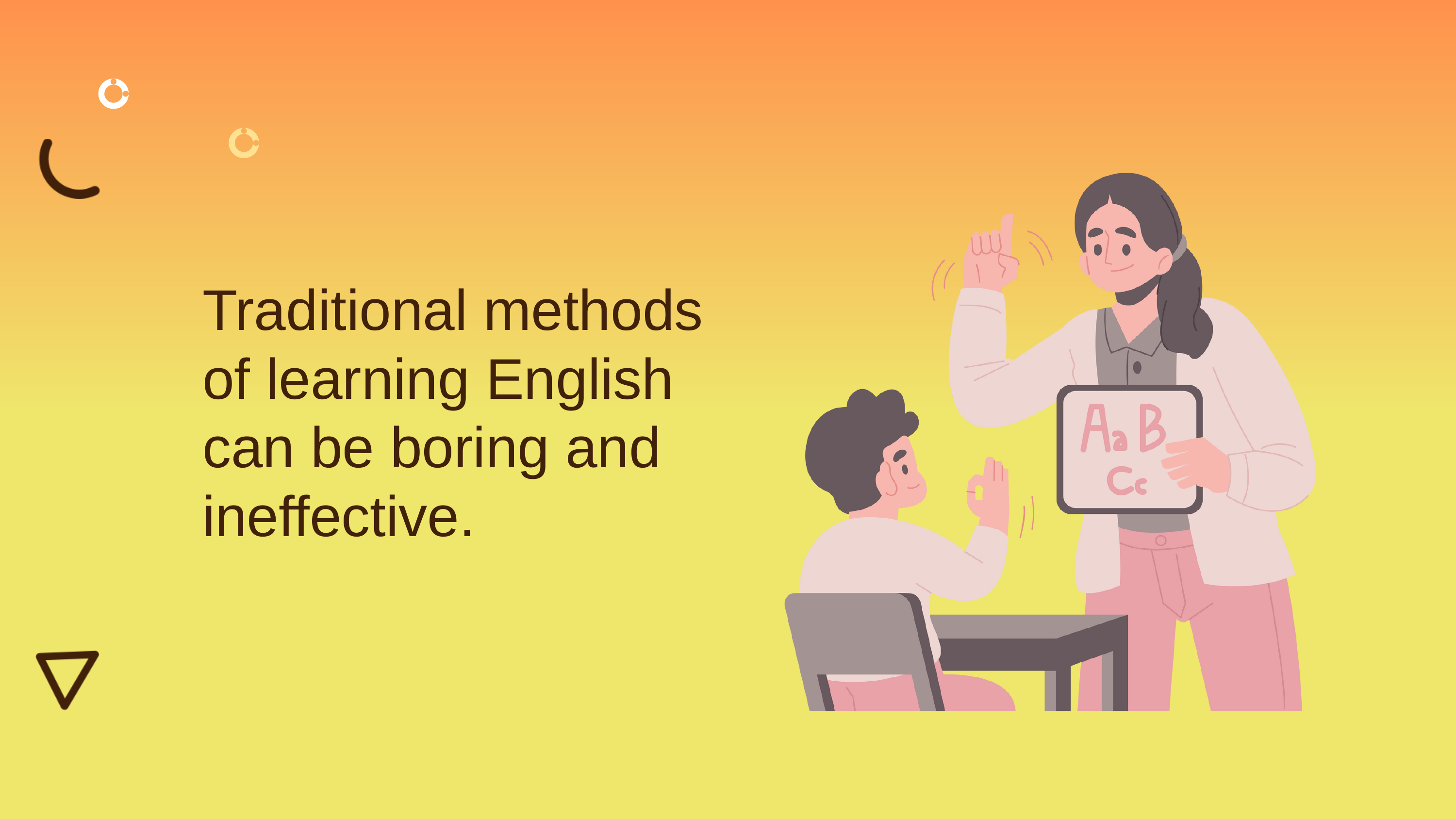

Traditional methods of learning English can be boring and ineffective.